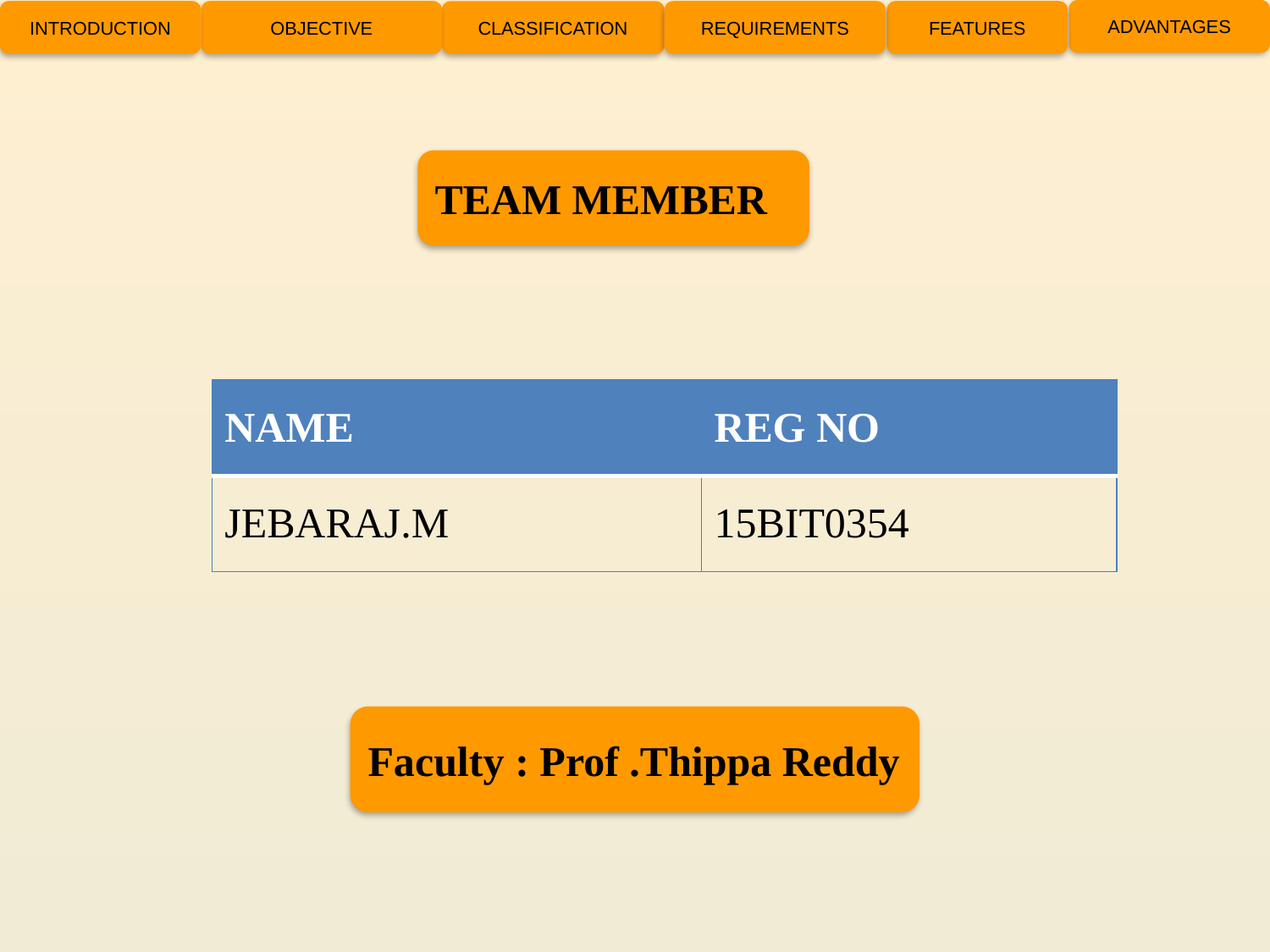

ADVANTAGES
INTRODUCTION

OBJECTIVE

REQUIREMENTS
FEATURES
CLASSIFICATION
TEAM MEMBER
| NAME | REG NO |
| --- | --- |
| JEBARAJ.M | 15BIT0354 |
Faculty : Prof .Thippa Reddy